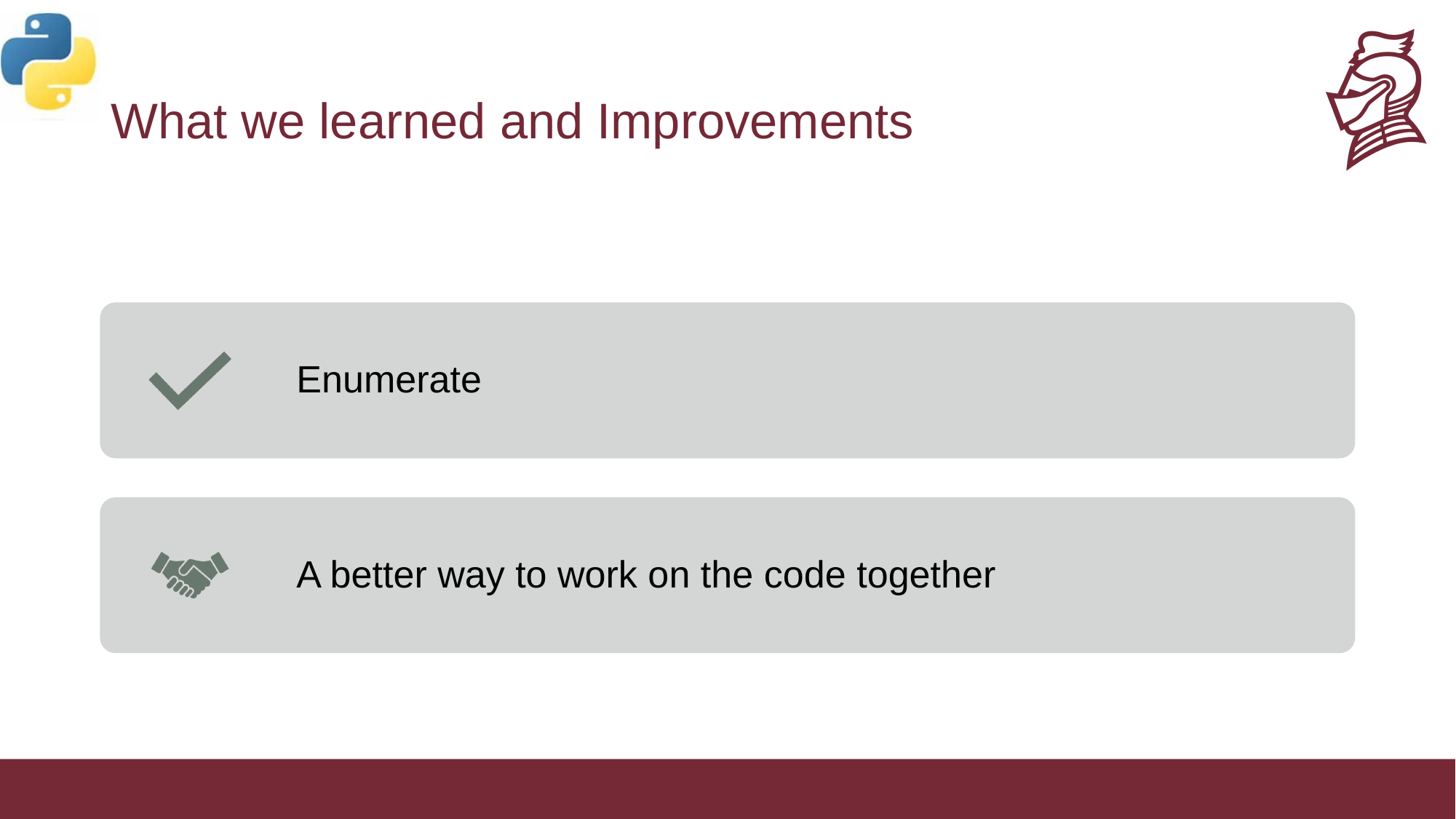

# What we learned and Improvements
Enumerate
A better way to work on the code together